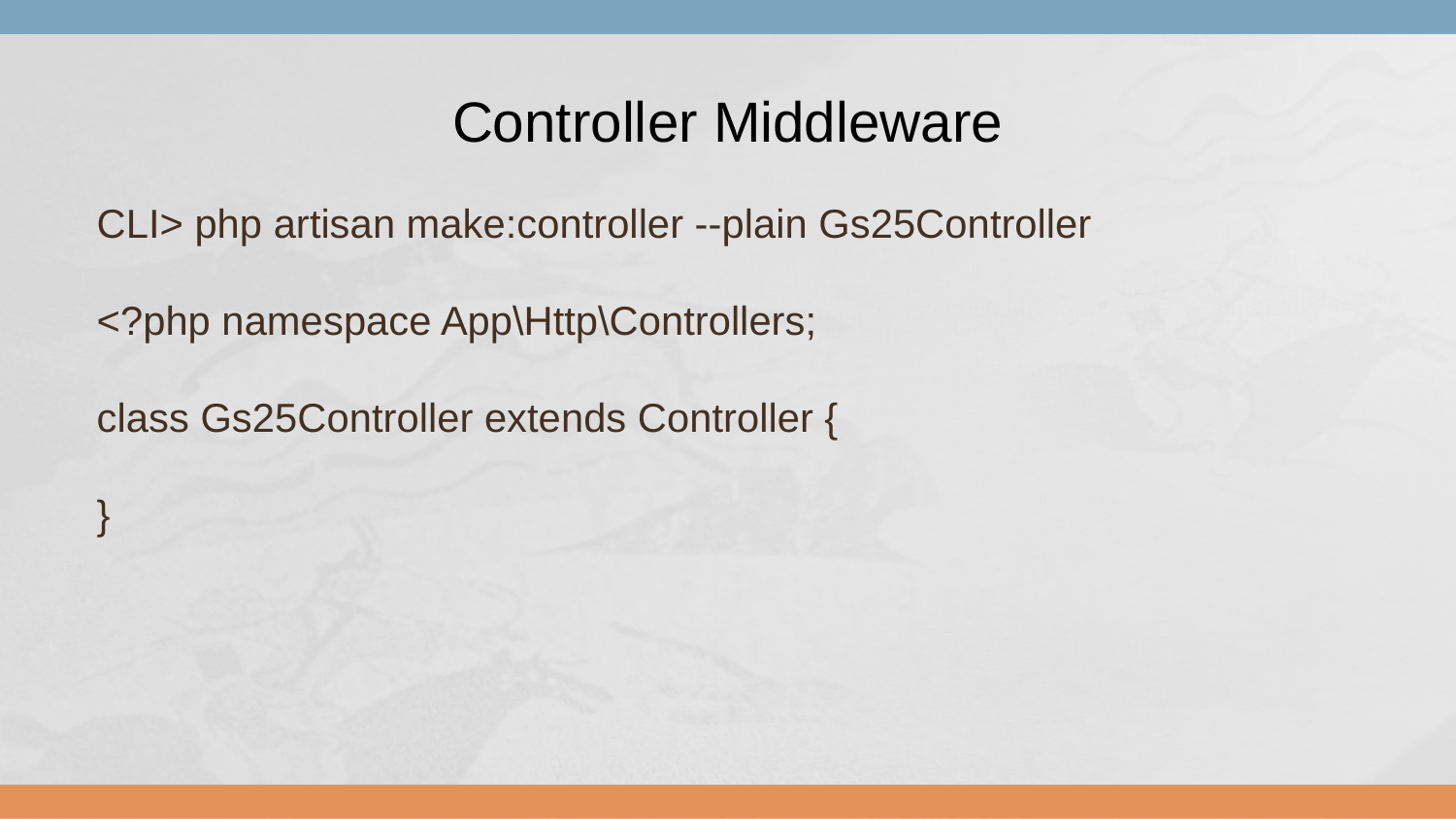

# Controller Middleware
CLI> php artisan make:controller --plain Gs25Controller

<?php namespace App\Http\Controllers;

class Gs25Controller extends Controller {

}